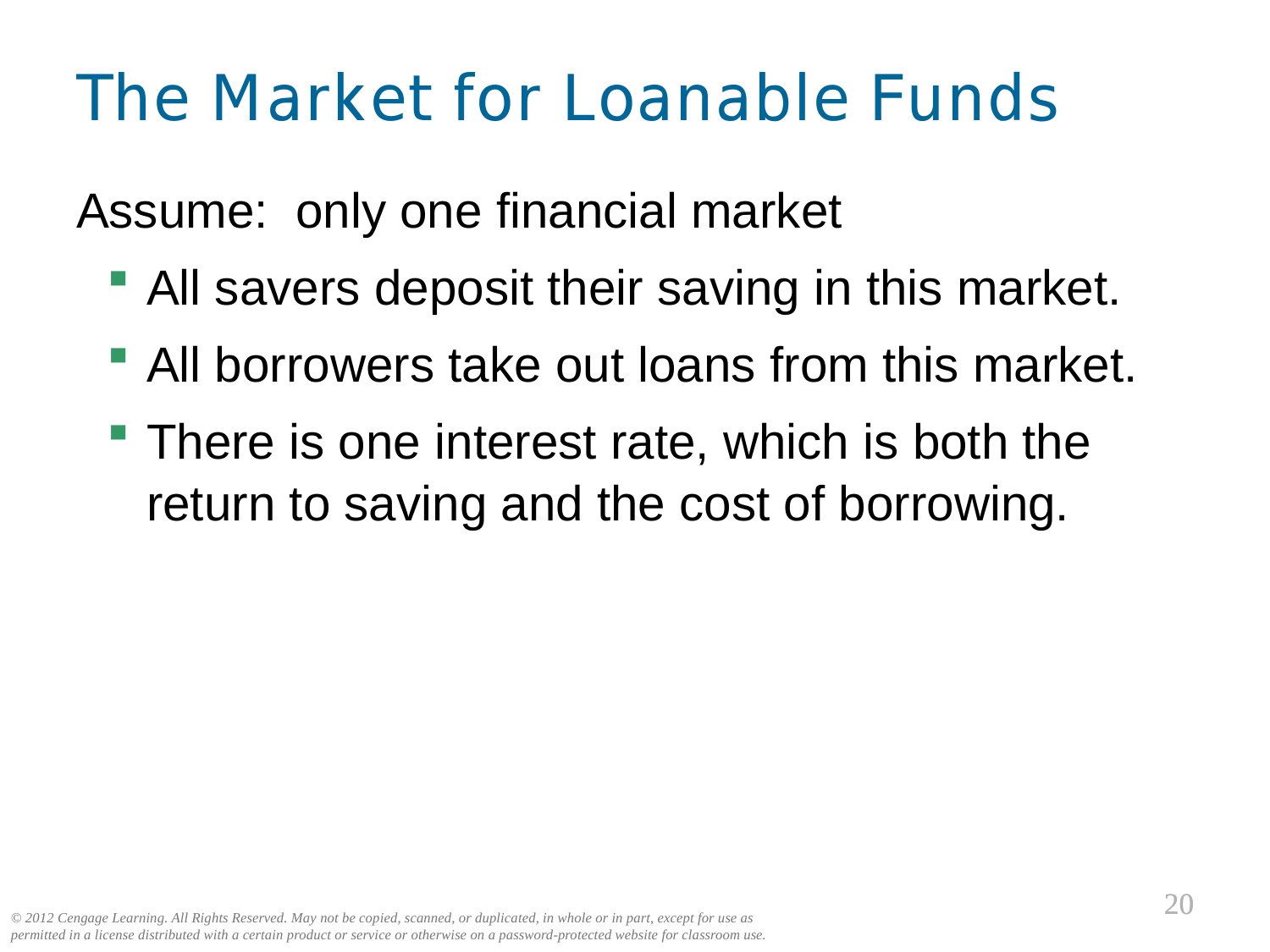

The Market for Loanable Funds
Assume:  only one financial market
All savers deposit their saving in this market.
All borrowers take out loans from this market.
There is one interest rate, which is both the return to saving and the cost of borrowing.